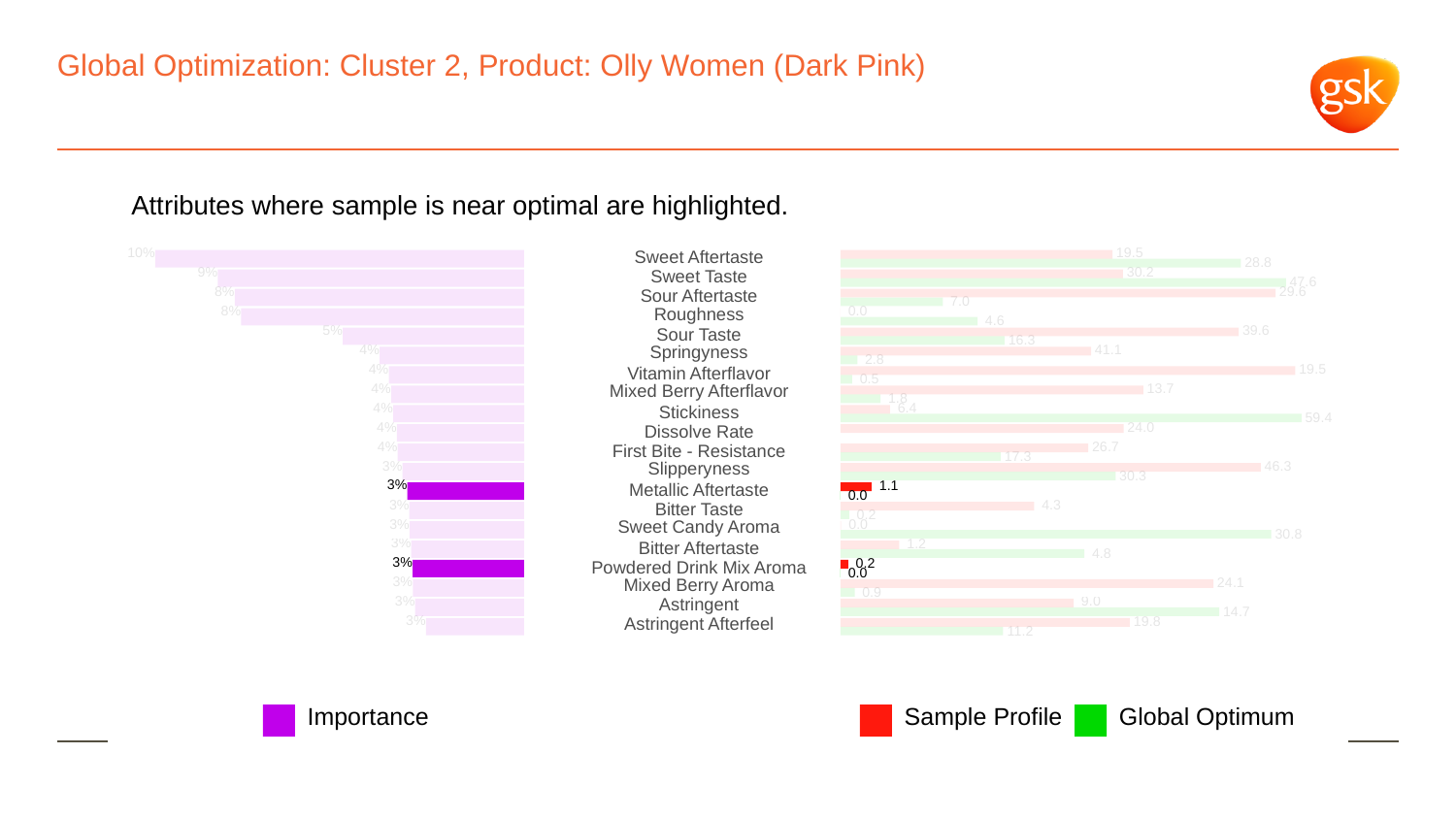

# Global Optimization: Cluster 2, Product: Olly Women (Dark Pink)

Attributes where sample is near optimal are highlighted.

10%
 19.5

Sweet Aftertaste
 28.8

9%
 30.2

Sweet Taste
 47.6

8%
 29.6

Sour Aftertaste
  7.0

8%
Roughness
  0.0

  4.6

5%
 39.6

Sour Taste
 16.3

4%
Springyness
 41.1

  2.8

4%
 19.5

Vitamin Afterflavor
  0.5

4%
Mixed Berry Afterflavor
 13.7

  1.8

4%
  6.4

Stickiness
 59.4

4%
 24.0

Dissolve Rate
4%
 26.7

First Bite - Resistance
 17.3

3%
Slipperyness
 46.3

 30.3

3%
  1.1

Metallic Aftertaste
  0.0

3%
  4.3

Bitter Taste
  0.2

3%
Sweet Candy Aroma
  0.0

 30.8

3%
  1.2

Bitter Aftertaste
  4.8

3%
  0.2

Powdered Drink Mix Aroma
  0.0

3%
Mixed Berry Aroma
 24.1

  0.9

3%
Astringent
  9.0

 14.7

3%
Astringent Afterfeel
 19.8

 11.2

Global Optimum
Sample Profile
Importance